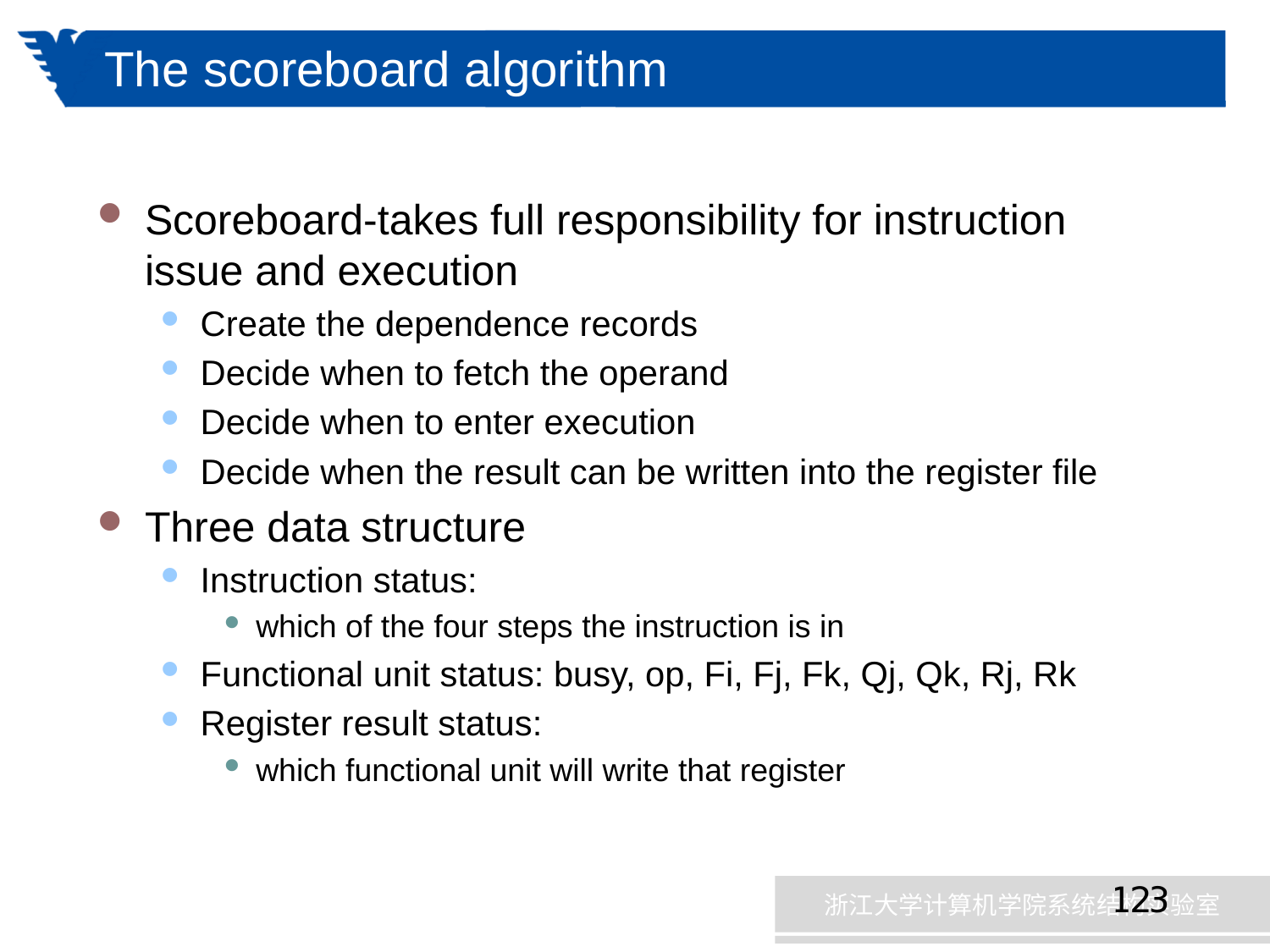

# The scoreboard algorithm
Scoreboard-takes full responsibility for instruction issue and execution
Create the dependence records
Decide when to fetch the operand
Decide when to enter execution
Decide when the result can be written into the register file
Three data structure
Instruction status:
which of the four steps the instruction is in
Functional unit status: busy, op, Fi, Fj, Fk, Qj, Qk, Rj, Rk
Register result status:
which functional unit will write that register